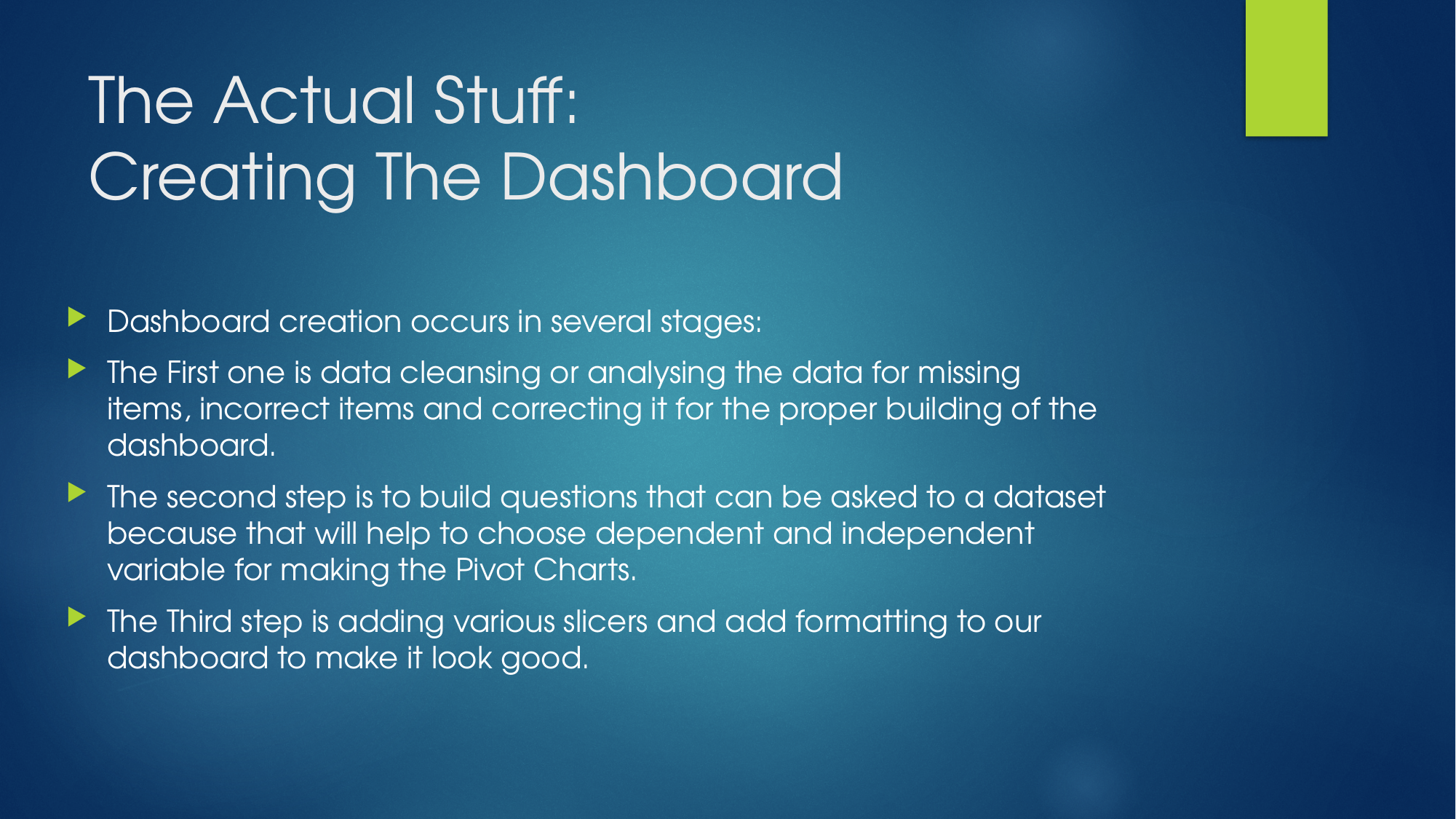

# The Actual Stuff: Creating The Dashboard
Dashboard creation occurs in several stages:
The First one is data cleansing or analysing the data for missing items, incorrect items and correcting it for the proper building of the dashboard.
The second step is to build questions that can be asked to a dataset because that will help to choose dependent and independent variable for making the Pivot Charts.
The Third step is adding various slicers and add formatting to our dashboard to make it look good.